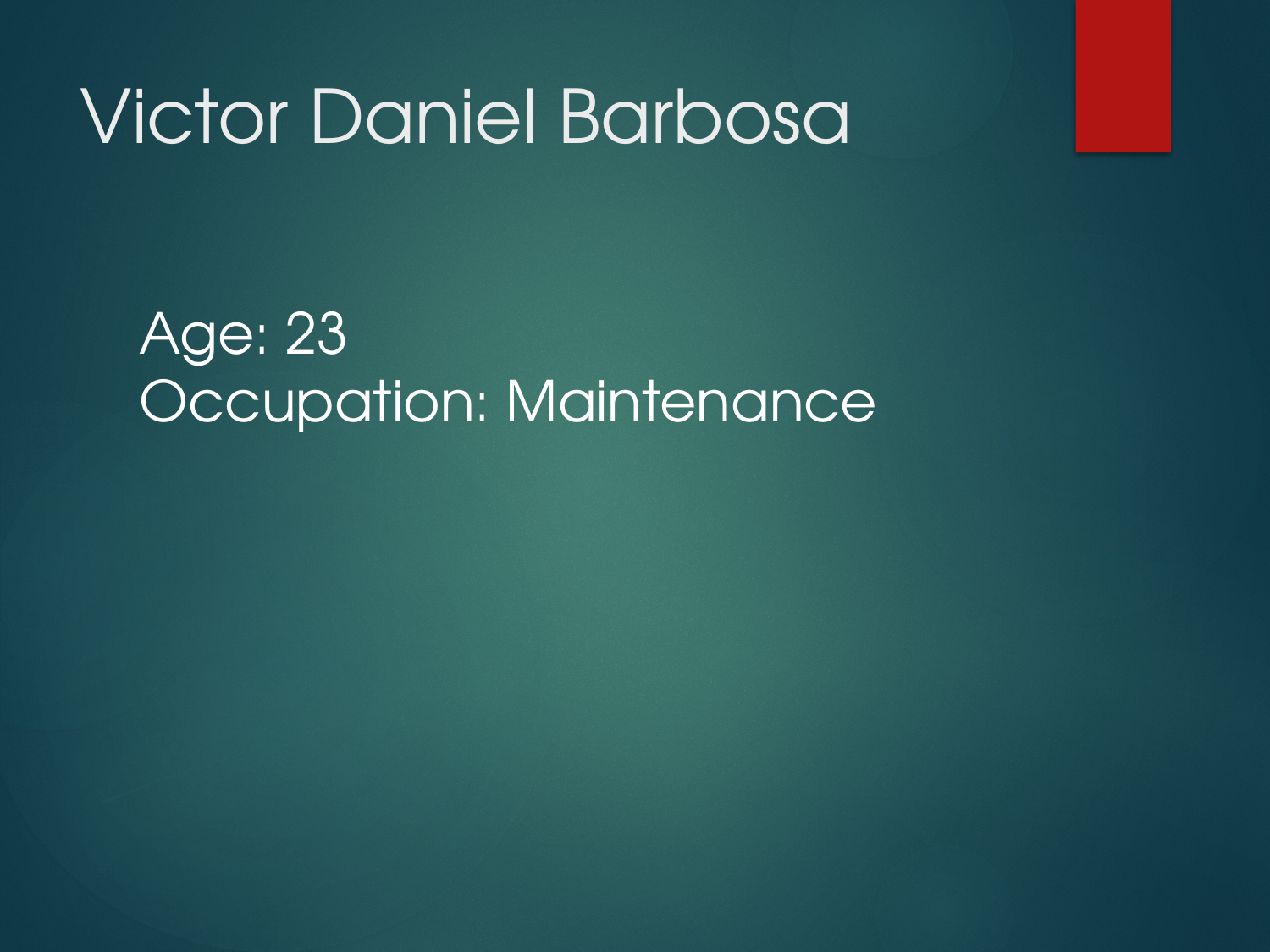

# Victor Daniel Barbosa

Age: 23
Occupation: Maintenance